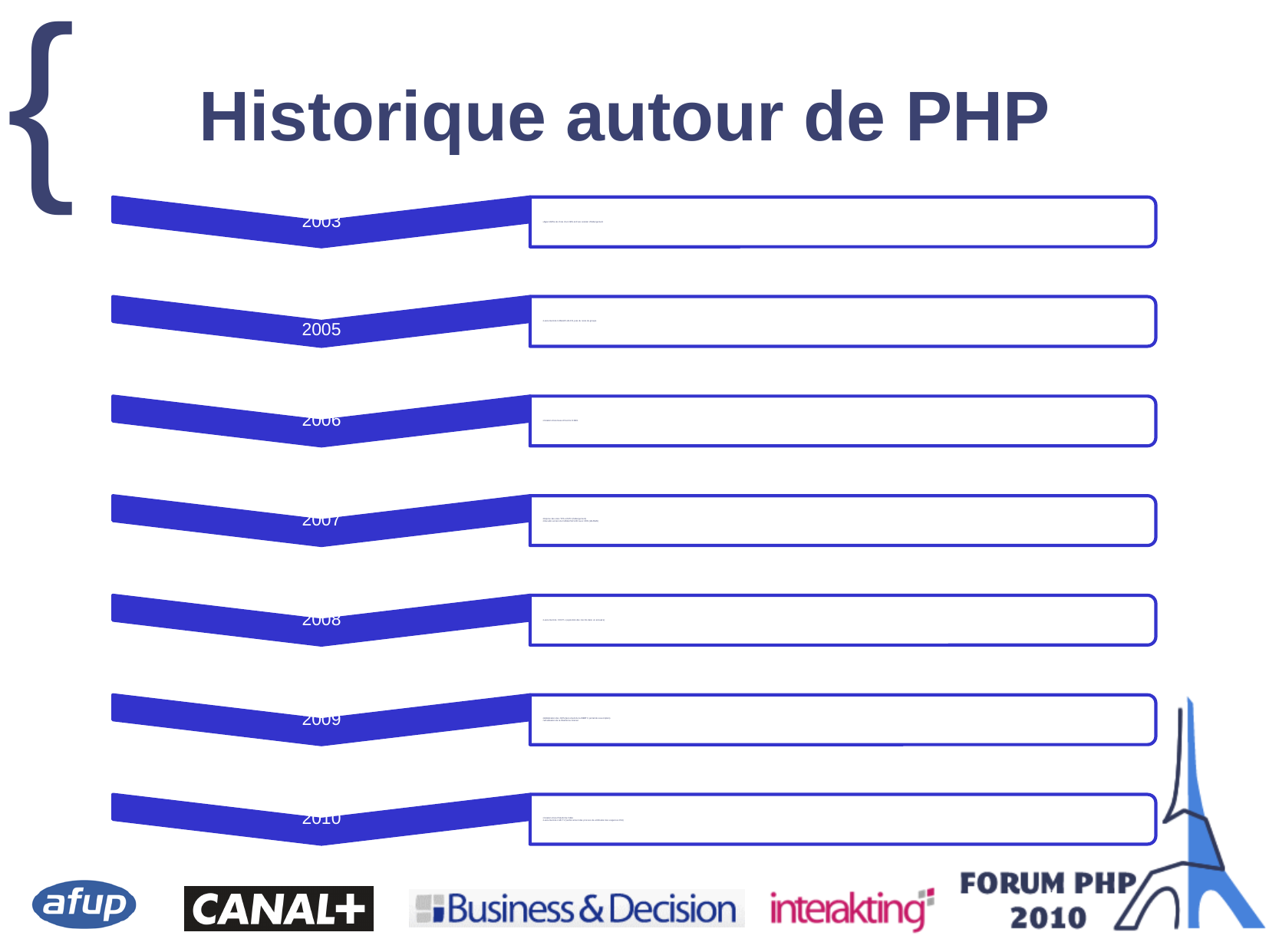

# Historique autour de PHP
2003
Appel d'offre de choix d'un CMS et d'une solution d'hébergement
2004
2005
Lancement de CANALPLUS.FR, puis du reste du groupe
2006
Création d'une base d'inscrits ICARE
2008
Lancement de  FOOT+ (exposition des inscrits dans un annuaire)
2009
Multiplication des CMS (lancement de la WEBTV, portail de souscription)
2010
Création d'une Plateforme Vidéo
2007
Reprise des sites TPS et MTH (hébergement)
Nouvelle version de CANALPLUS.FR avec CDN (AKAMAI)
Virtualisation de la Plateforme Internet
Lancement de LIVE TV (renforcement des process de vérification des exigences DSI)